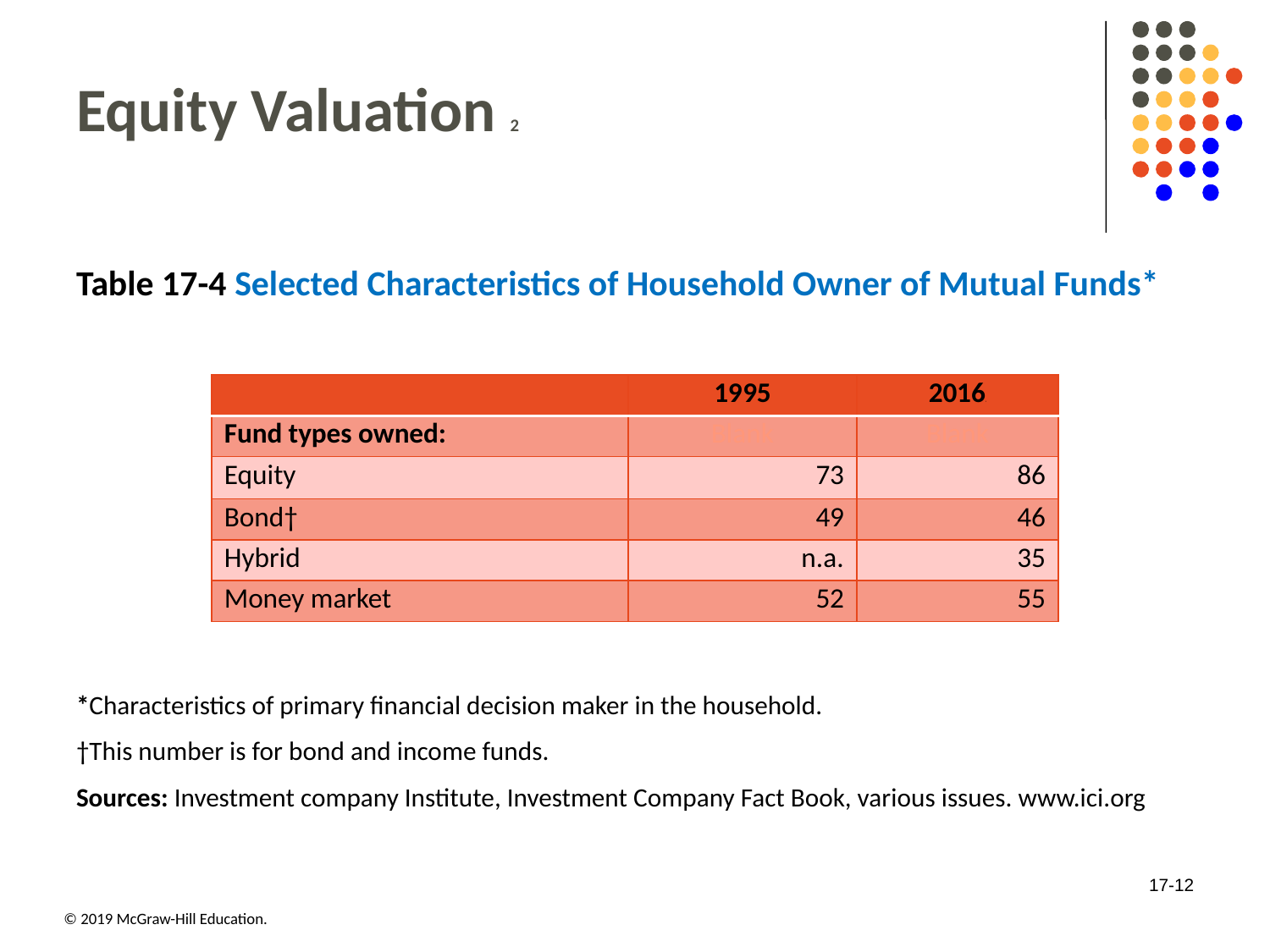

# Equity Valuation 2
Table 17-4 Selected Characteristics of Household Owner of Mutual Funds*
| Blank | 19 95 | 20161 |
| --- | --- | --- |
| Fund types owned: | Blank | Blank |
| Equity | 73 | 86 |
| Bond† | 49 | 46 |
| Hybrid | n.a. | 35 |
| Money market | 52 | 55 |
*Characteristics of primary financial decision maker in the household.
†This number is for bond and income funds.
Sources: Investment company Institute, Investment Company Fact Book, various issues. www.ici.org
17-12